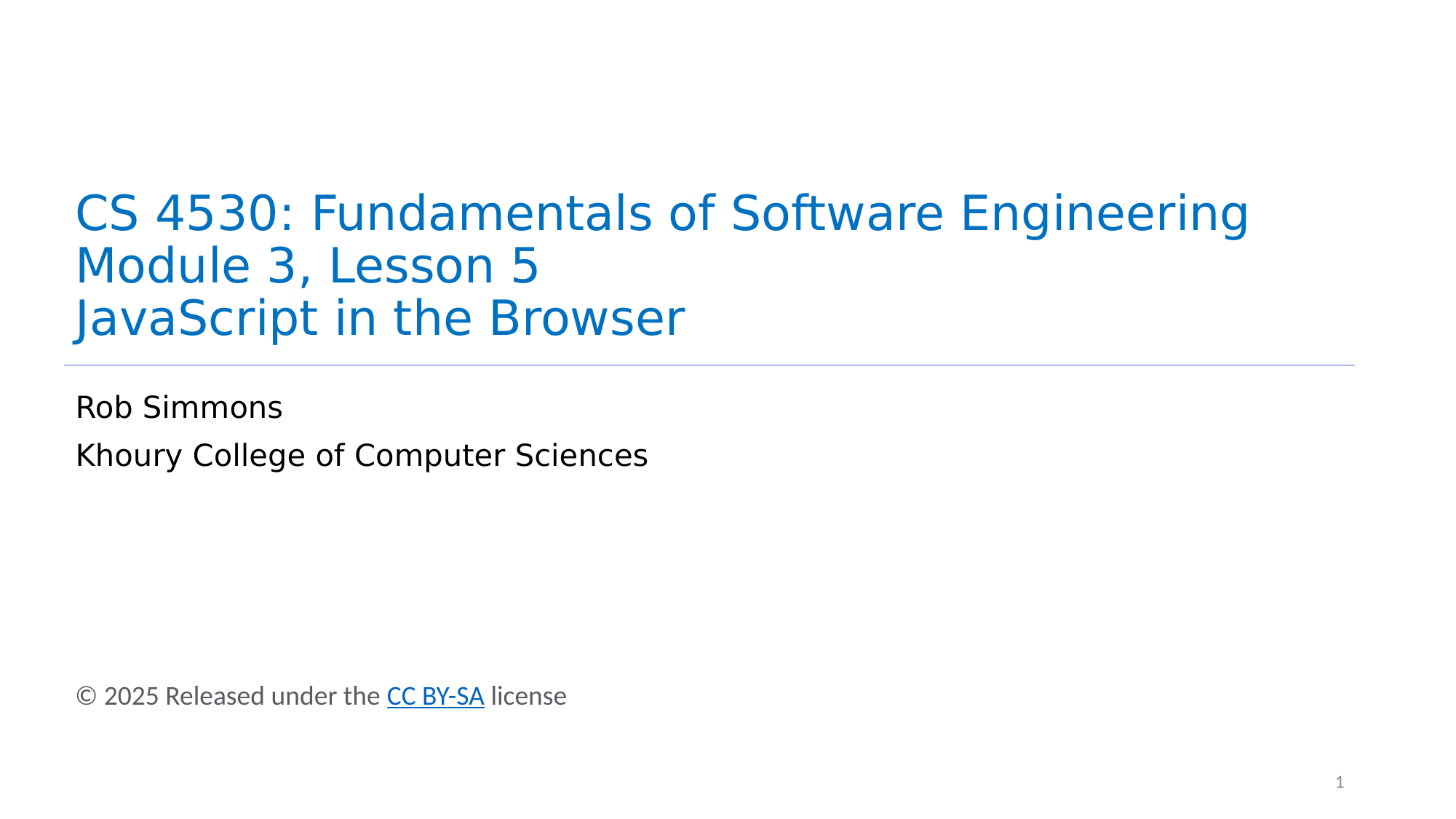

# CS 4530: Fundamentals of Software Engineering Module 3, Lesson 5 JavaScript in the Browser
Rob Simmons
Khoury College of Computer Sciences

1